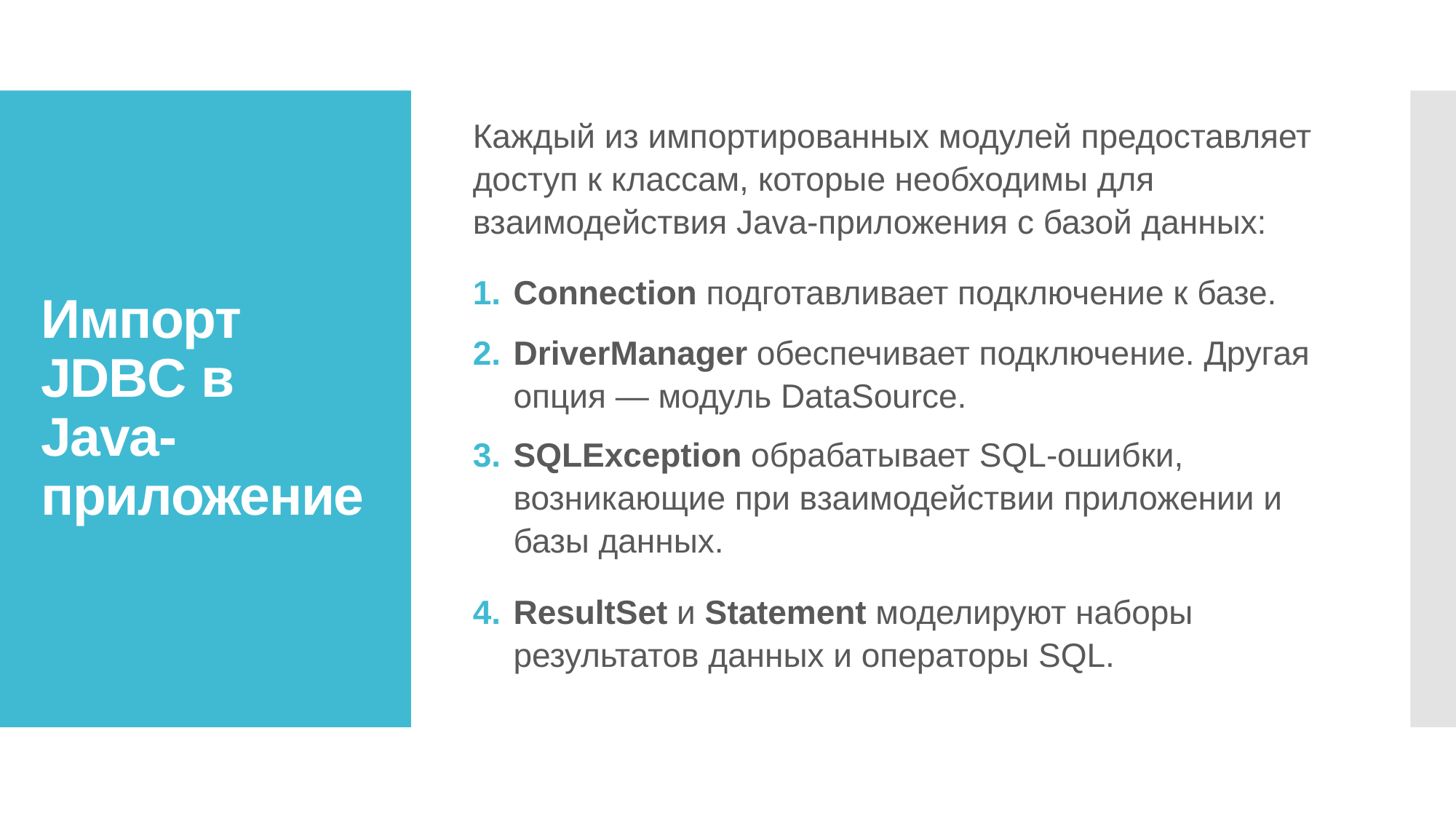

Каждый из импортированных модулей предоставляет доступ к классам, которые необходимы для взаимодействия Java-приложения с базой данных:
Connection подготавливает подключение к базе.
DriverManager обеспечивает подключение. Другая опция — модуль DataSource.
SQLException обрабатывает SQL-ошибки, возникающие при взаимодействии приложении и базы данных.
ResultSet и Statement моделируют наборы результатов данных и операторы SQL. WhatIsJdbc.java
# Импорт JDBC в Java-приложение